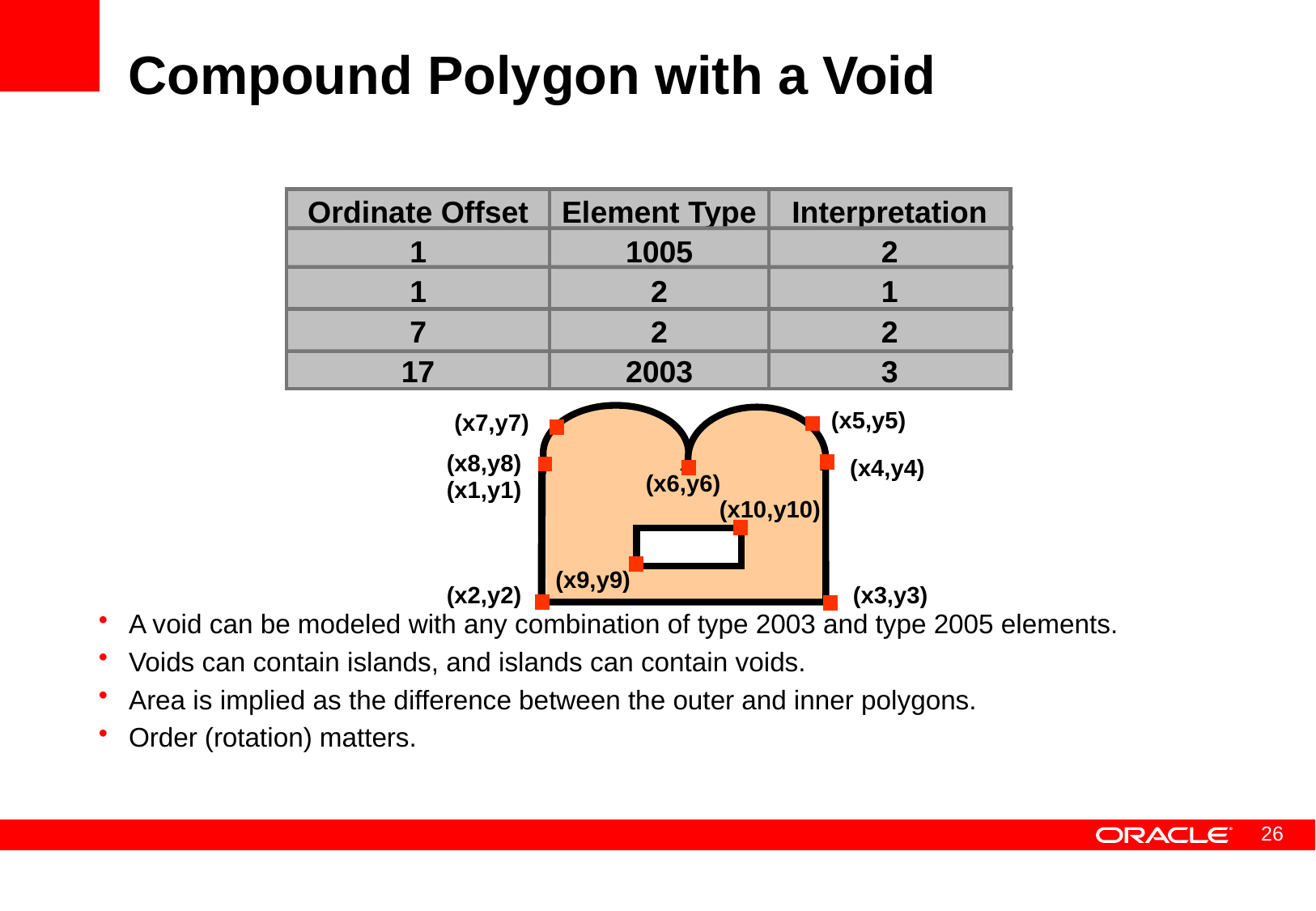

# Compound Polygon with a Void
Ordinate Offset
1
1
7
17
Element Type
1005
2
2
2003
Interpretation
2
1
2
3

(x5,y5)
(x7,y7)

(x8,y8)
(x4,y4)

(x6,y6)

(x1,y1)

(x10,y10)

(x9,y9)

(x2,y2)
(x3,y3)

A void can be modeled with any combination of type 2003 and type 2005 elements.
Voids can contain islands, and islands can contain voids.
Area is implied as the difference between the outer and inner polygons.
Order (rotation) matters.